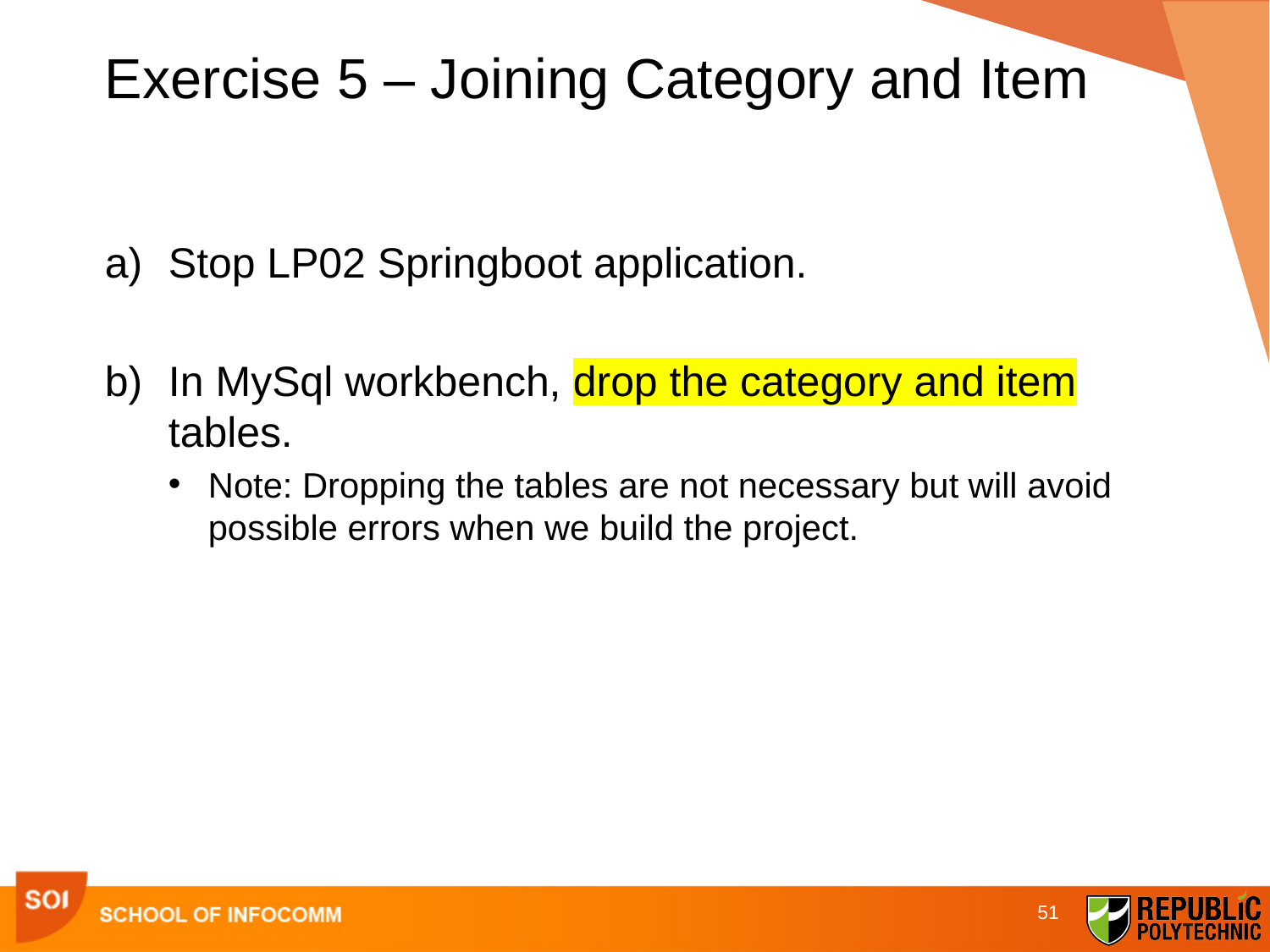

# Exercise 5 – Joining Category and Item
Stop LP02 Springboot application.

In MySql workbench, drop the category and item tables.
Note: Dropping the tables are not necessary but will avoid possible errors when we build the project.

51